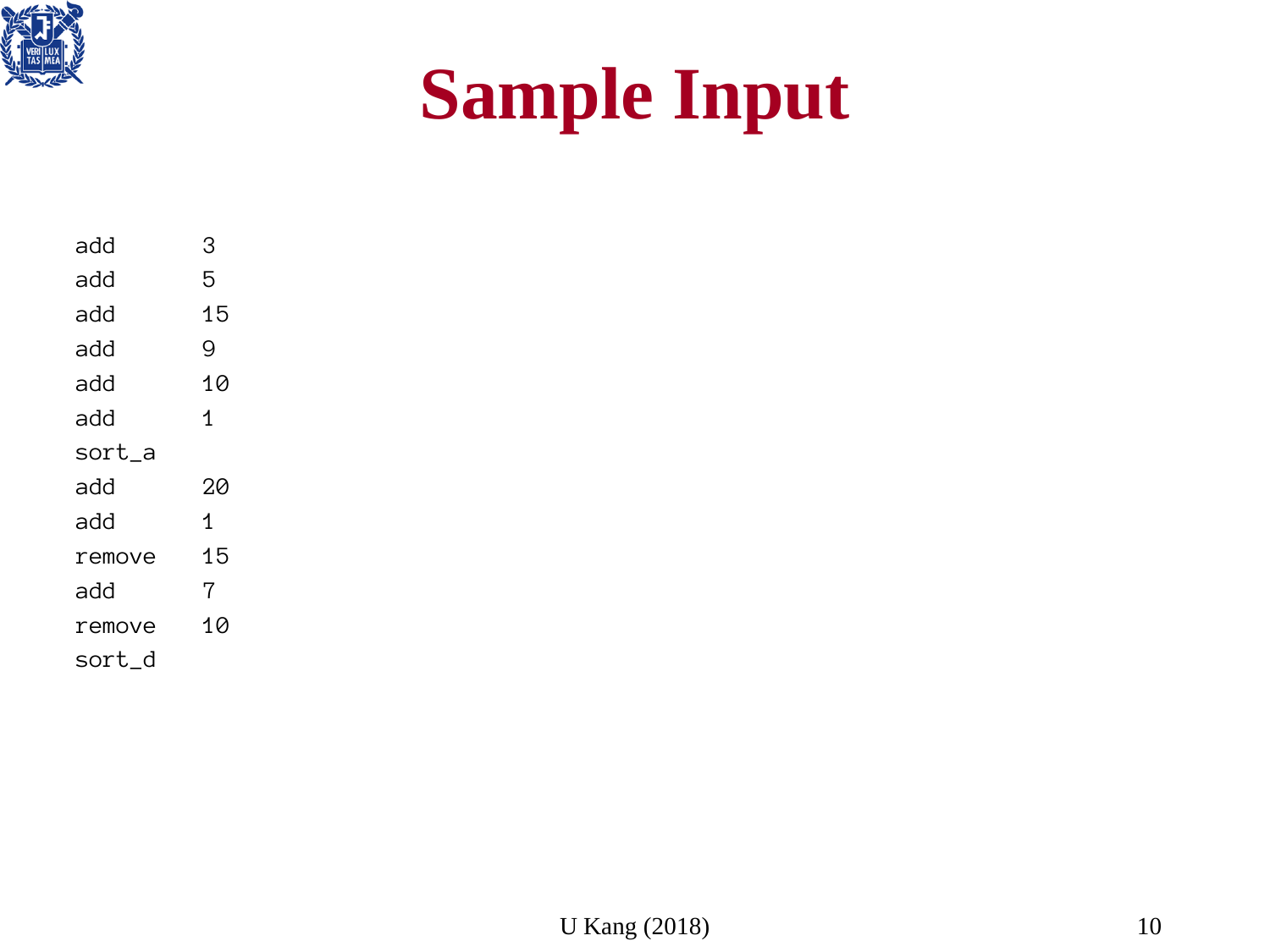

# Sample Input
add	3
add	5
add	15
add	9
add	10
add	1
sort_a
add	20
add	1
remove	15
add	7
remove	10
sort_d